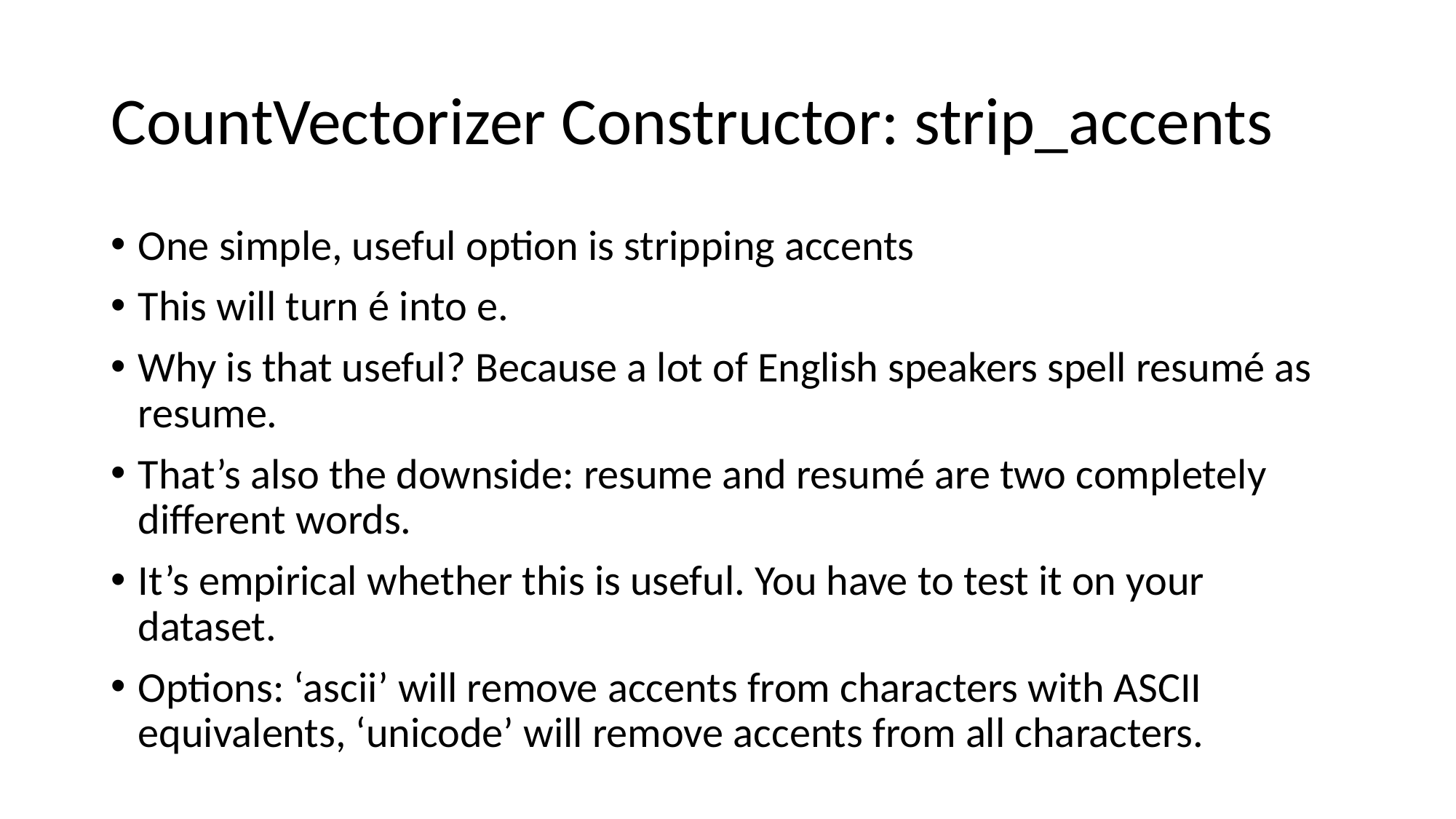

# CountVectorizer Constructor: strip_accents
One simple, useful option is stripping accents
This will turn é into e.
Why is that useful? Because a lot of English speakers spell resumé as resume.
That’s also the downside: resume and resumé are two completely different words.
It’s empirical whether this is useful. You have to test it on your dataset.
Options: ‘ascii’ will remove accents from characters with ASCII equivalents, ‘unicode’ will remove accents from all characters.